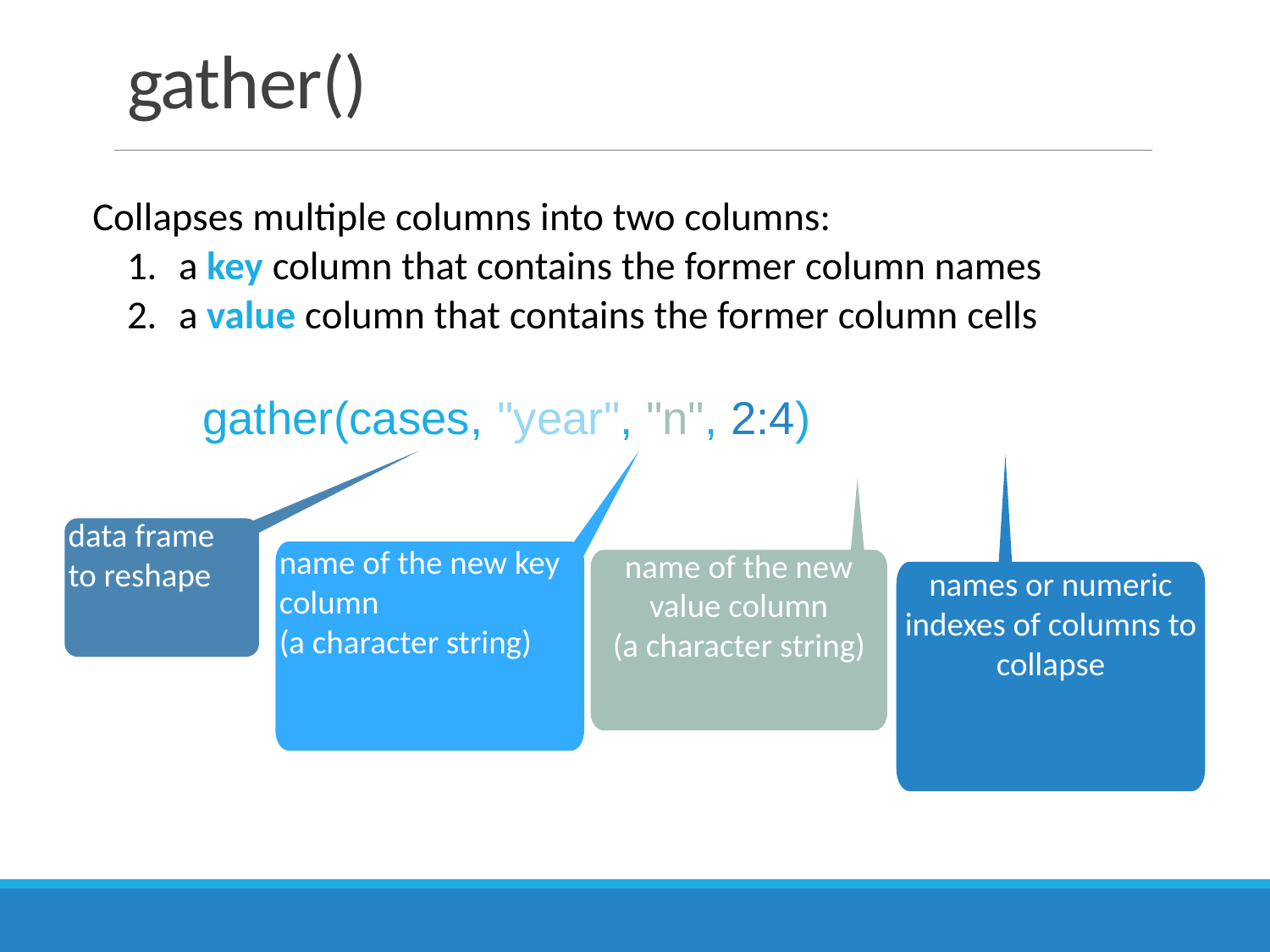

# gather()
Collapses multiple columns into two columns:
a key column that contains the former column names
a value column that contains the former column cells
gather(cases, "year", "n", 2:4)
data frame
to reshape
name of the new key column
(a character string)
names or numeric indexes of columns to collapse
name of the new value column
(a character string)